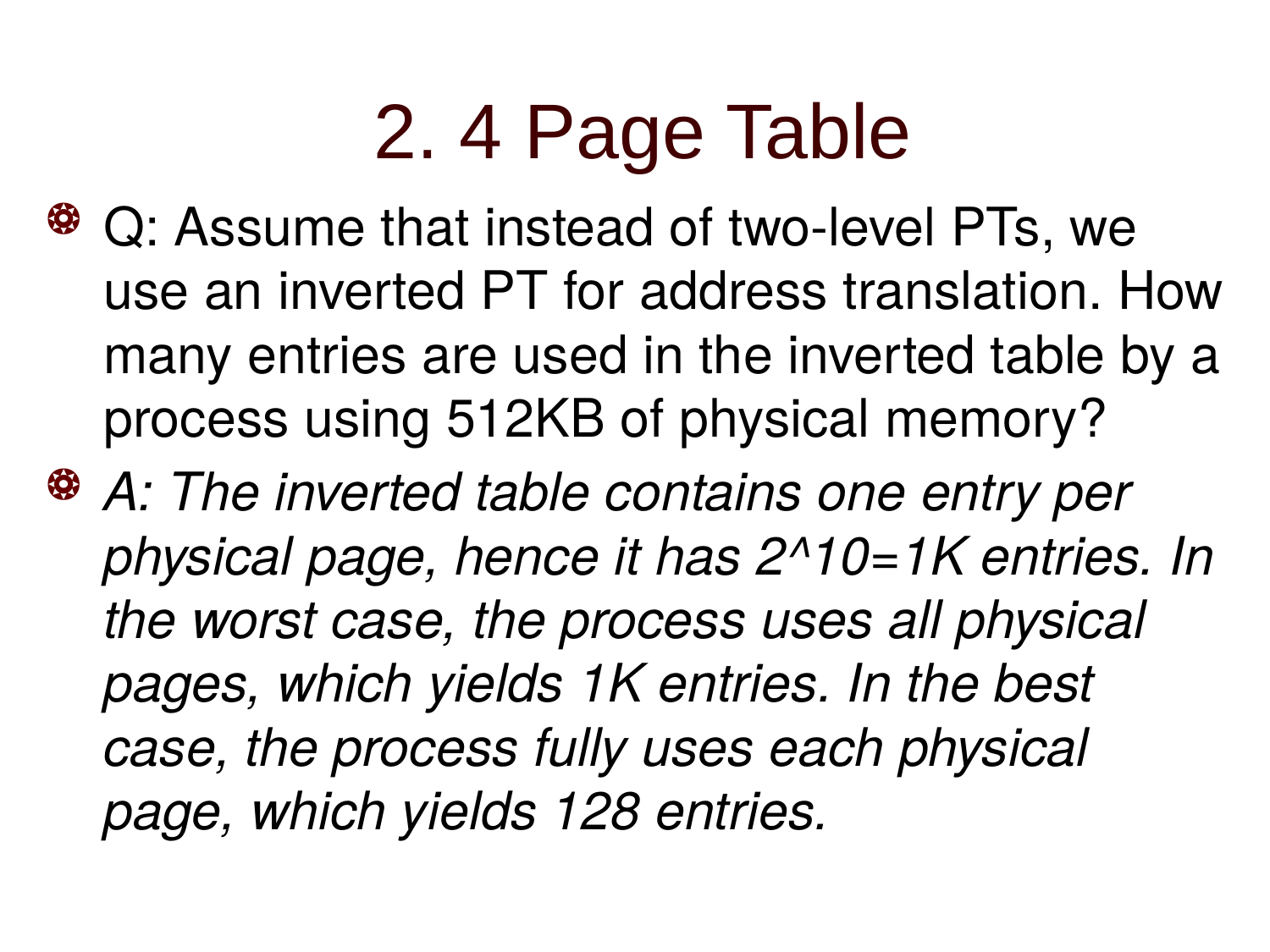

# 2. 4 Page Table
Q: Assume that instead of two-level PTs, we use an inverted PT for address translation. How many entries are used in the inverted table by a process using 512KB of physical memory?
A: The inverted table contains one entry per physical page, hence it has 2^10=1K entries. In the worst case, the process uses all physical pages, which yields 1K entries. In the best case, the process fully uses each physical page, which yields 128 entries.